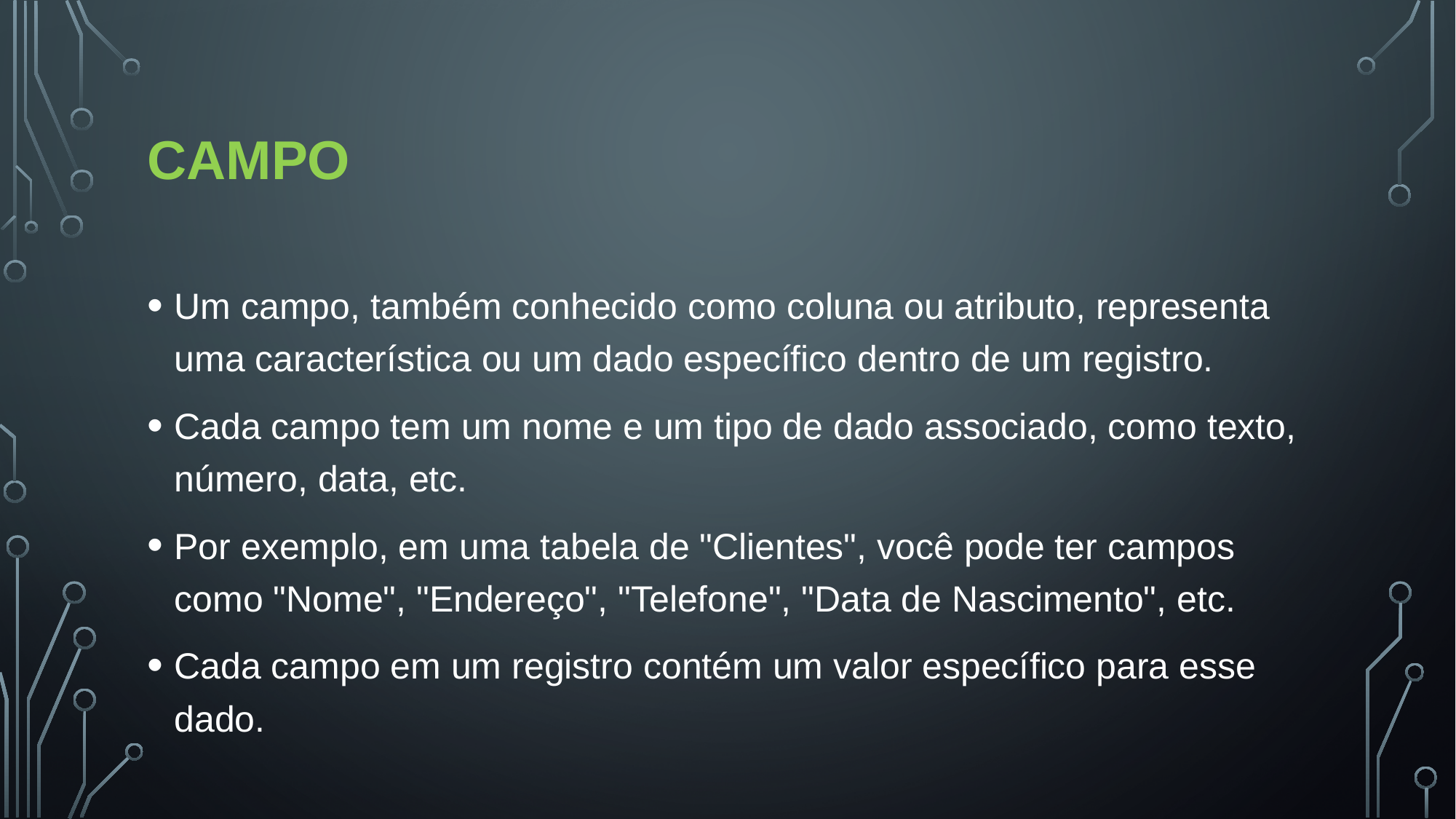

# Campo
Um campo, também conhecido como coluna ou atributo, representa uma característica ou um dado específico dentro de um registro.
Cada campo tem um nome e um tipo de dado associado, como texto, número, data, etc.
Por exemplo, em uma tabela de "Clientes", você pode ter campos como "Nome", "Endereço", "Telefone", "Data de Nascimento", etc.
Cada campo em um registro contém um valor específico para esse dado.